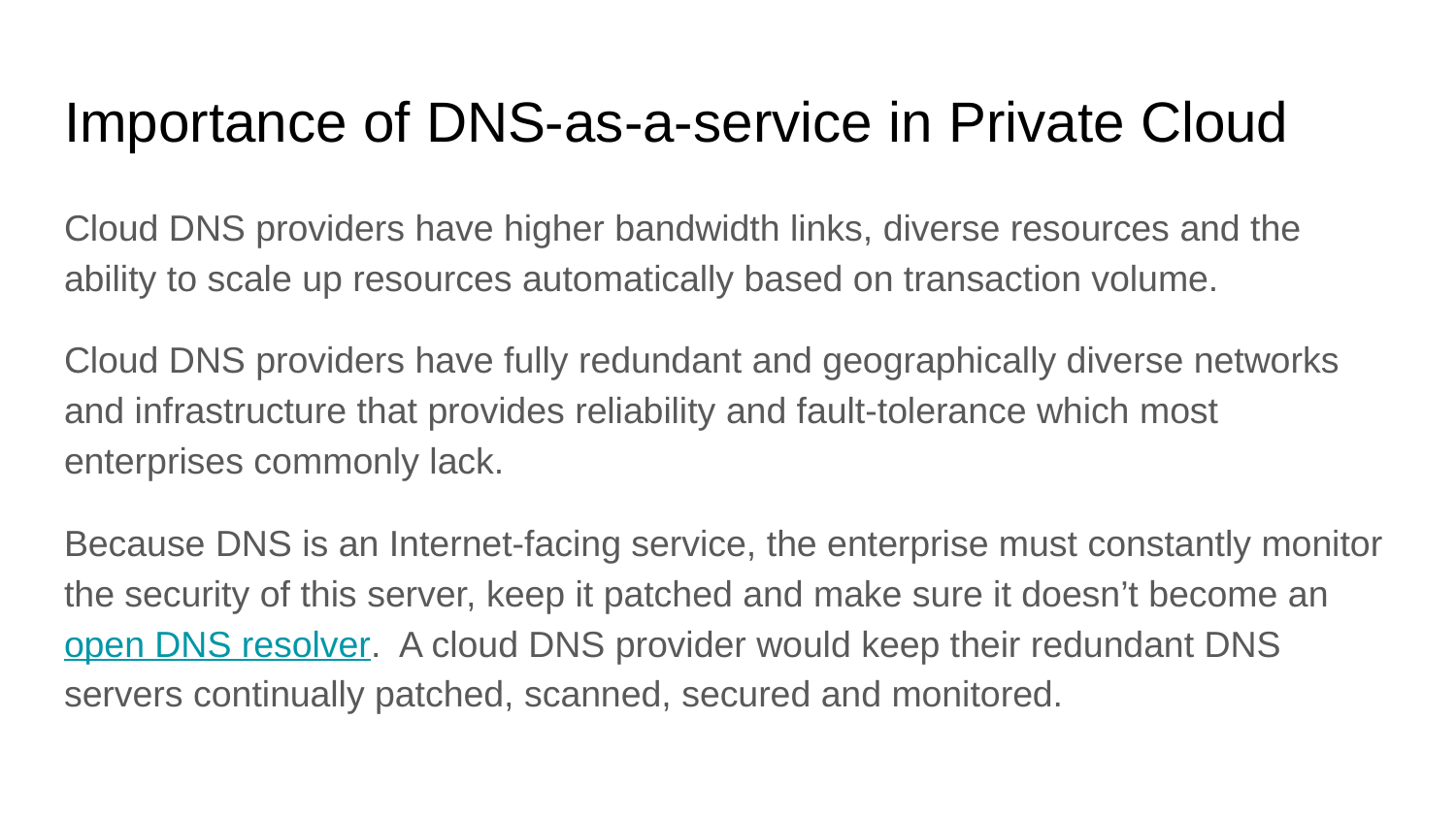

# Importance of DNS-as-a-service in Private Cloud
Cloud DNS providers have higher bandwidth links, diverse resources and the ability to scale up resources automatically based on transaction volume.
Cloud DNS providers have fully redundant and geographically diverse networks and infrastructure that provides reliability and fault-tolerance which most enterprises commonly lack.
Because DNS is an Internet-facing service, the enterprise must constantly monitor the security of this server, keep it patched and make sure it doesn’t become an open DNS resolver.  A cloud DNS provider would keep their redundant DNS servers continually patched, scanned, secured and monitored.